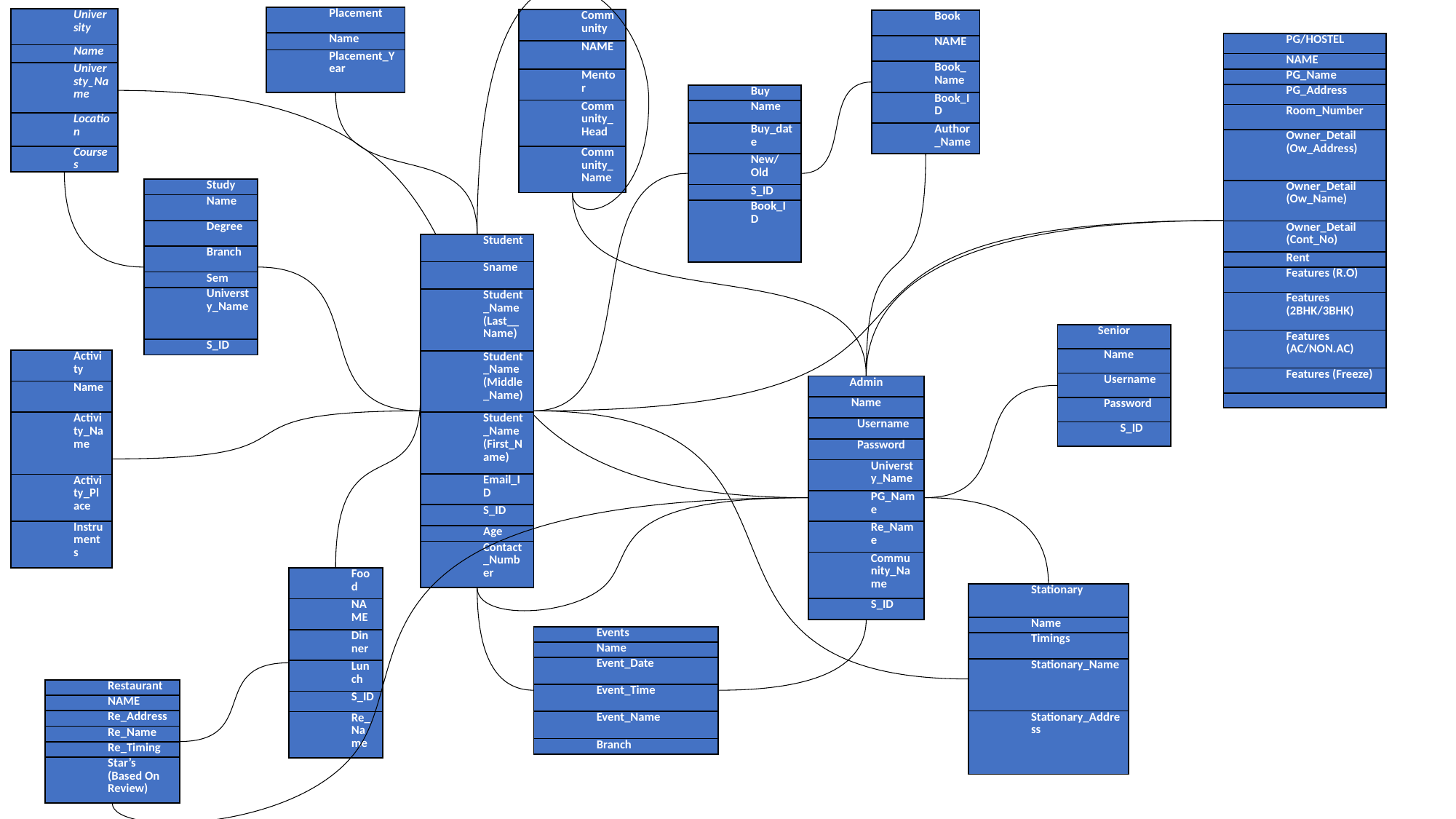

| Placement |
| --- |
| Name |
| Placement\_Year |
| University |
| --- |
| Name |
| Universty\_Name |
| Location |
| Courses |
| Community |
| --- |
| NAME |
| Mentor |
| Community\_Head |
| Community\_Name |
| Book |
| --- |
| NAME |
| Book\_Name |
| Book\_ID |
| Author\_Name |
| PG/HOSTEL |
| --- |
| NAME |
| PG\_Name |
| PG\_Address |
| Room\_Number |
| Owner\_Detail (Ow\_Address) |
| Owner\_Detail (Ow\_Name) |
| Owner\_Detail (Cont\_No) |
| Rent |
| Features (R.O) |
| Features (2BHK/3BHK) |
| Features (AC/NON.AC) |
| Features (Freeze) |
|  |
| Buy |
| --- |
| Name |
| Buy\_date |
| New/Old |
| S\_ID |
| Book\_ID |

| Study |
| --- |
| Name |
| Degree |
| Branch |
| Sem |
| Universty\_Name |
| S\_ID |
| Student |
| --- |
| Sname |
| Student\_Name (Last\_\_Name) |
| Student\_Name (Middle\_Name) |
| Student\_Name (First\_Name) |
| Email\_ID |
| S\_ID |
| Age |
| Contact\_Number |
| Senior |
| --- |
| Name |
| Username |
| Password |
| S\_ID |
| Activity |
| --- |
| Name |
| Activity\_Name |
| Activity\_Place |
| Instruments |
| Admin |
| --- |
| Name |
| Username |
| Password |
| Universty\_Name |
| PG\_Name |
| Re\_Name |
| Community\_Name |
| S\_ID |
| Food |
| --- |
| NAME |
| Dinner |
| Lunch |
| S\_ID |
| Re\_Name |
| Stationary |
| --- |
| Name |
| Timings |
| Stationary\_Name |
| Stationary\_Address |
| Events |
| --- |
| Name |
| Event\_Date |
| Event\_Time |
| Event\_Name |
| Branch |
| Restaurant |
| --- |
| NAME |
| Re\_Address |
| Re\_Name |
| Re\_Timing |
| Star’s (Based On Review) |